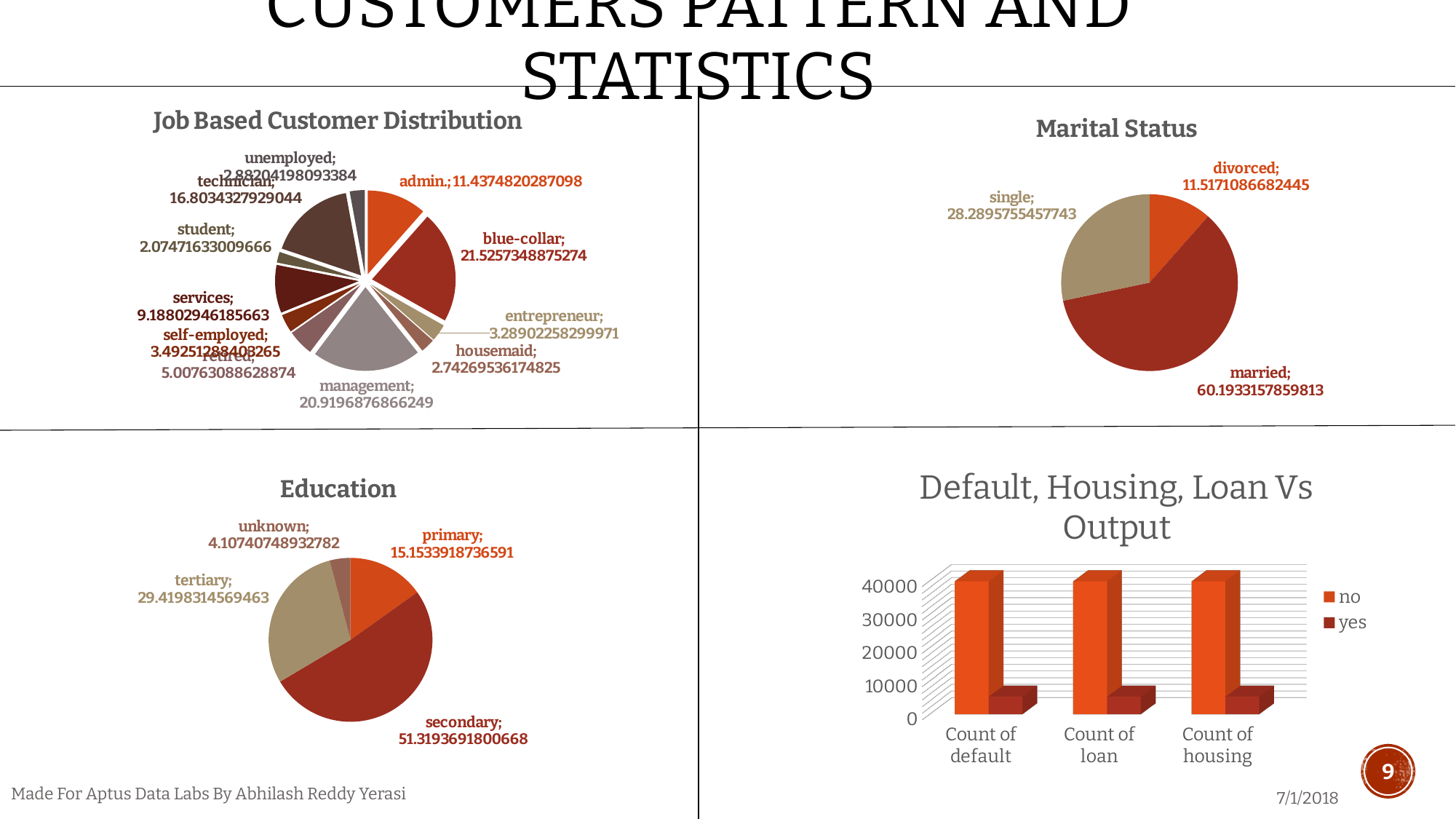

# Customers Pattern and Statistics

### Chart: Job Based Customer Distribution

| Category |  |
|---|---|
| admin. | 11.437482028709828 |
| blue-collar | 21.525734887527374 |
| entrepreneur | 3.289022582999712 |
| housemaid | 2.7426953617482472 |
| management | 20.919687686624936 |
| retired | 5.0076308862887355 |
| self-employed | 3.4925128840326467 |
| services | 9.188029461856628 |
| student | 2.074716330096658 |
| technician | 16.80343279290438 |
| unemployed | 2.8820419809338436 |

### Chart: Marital Status

| Category |  |
|---|---|
| divorced | 11.517108668244454 |
| married | 60.193315785981284 |
| single | 28.28957554577426 |

[unsupported chart]

### Chart: Education

| Category |  |
|---|---|
| primary | 15.153391873659064 |
| secondary | 51.3193691800668 |
| tertiary | 29.419831456946316 |
| unknown | 4.1074074893278185 |
9
Made For Aptus Data Labs By Abhilash Reddy Yerasi
7/1/2018